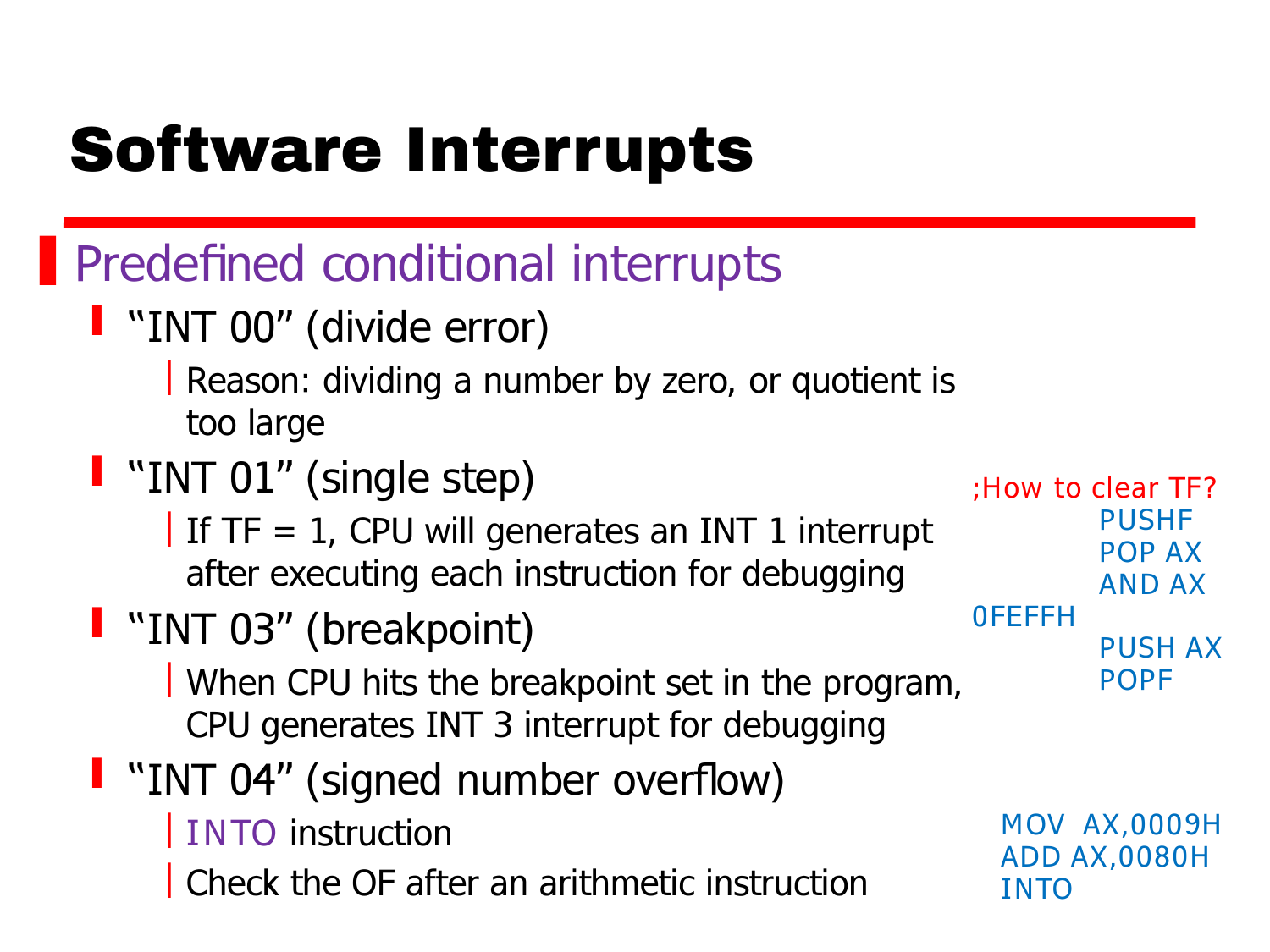

# Software Interrupts
Predefined conditional interrupts
“INT 00” (divide error)
Reason: dividing a number by zero, or quotient is too large
“INT 01” (single step)
If TF = 1, CPU will generates an INT 1 interrupt after executing each instruction for debugging
“INT 03” (breakpoint)
When CPU hits the breakpoint set in the program, CPU generates INT 3 interrupt for debugging
“INT 04” (signed number overflow)
INTO instruction
Check the OF after an arithmetic instruction
;How to clear TF?
	PUSHF
	POP AX
	AND AX 0FEFFH
	PUSH AX
	POPF
MOV  AX,0009H
ADD AX,0080H
INTO